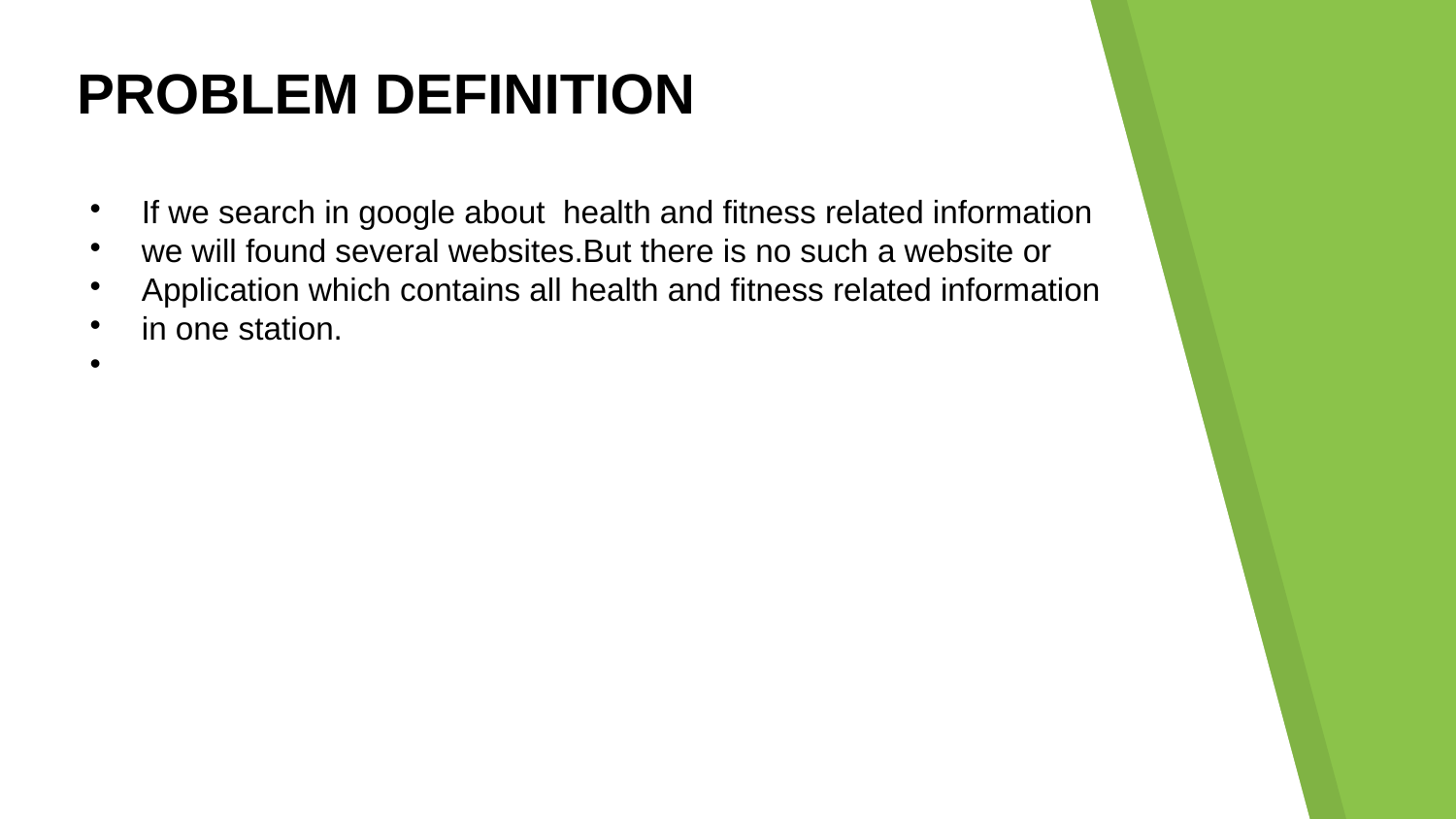

Problem Definition
If we search in google about  health and fitness related information
we will found several websites.But there is no such a website or
Application which contains all health and fitness related information
in one station.